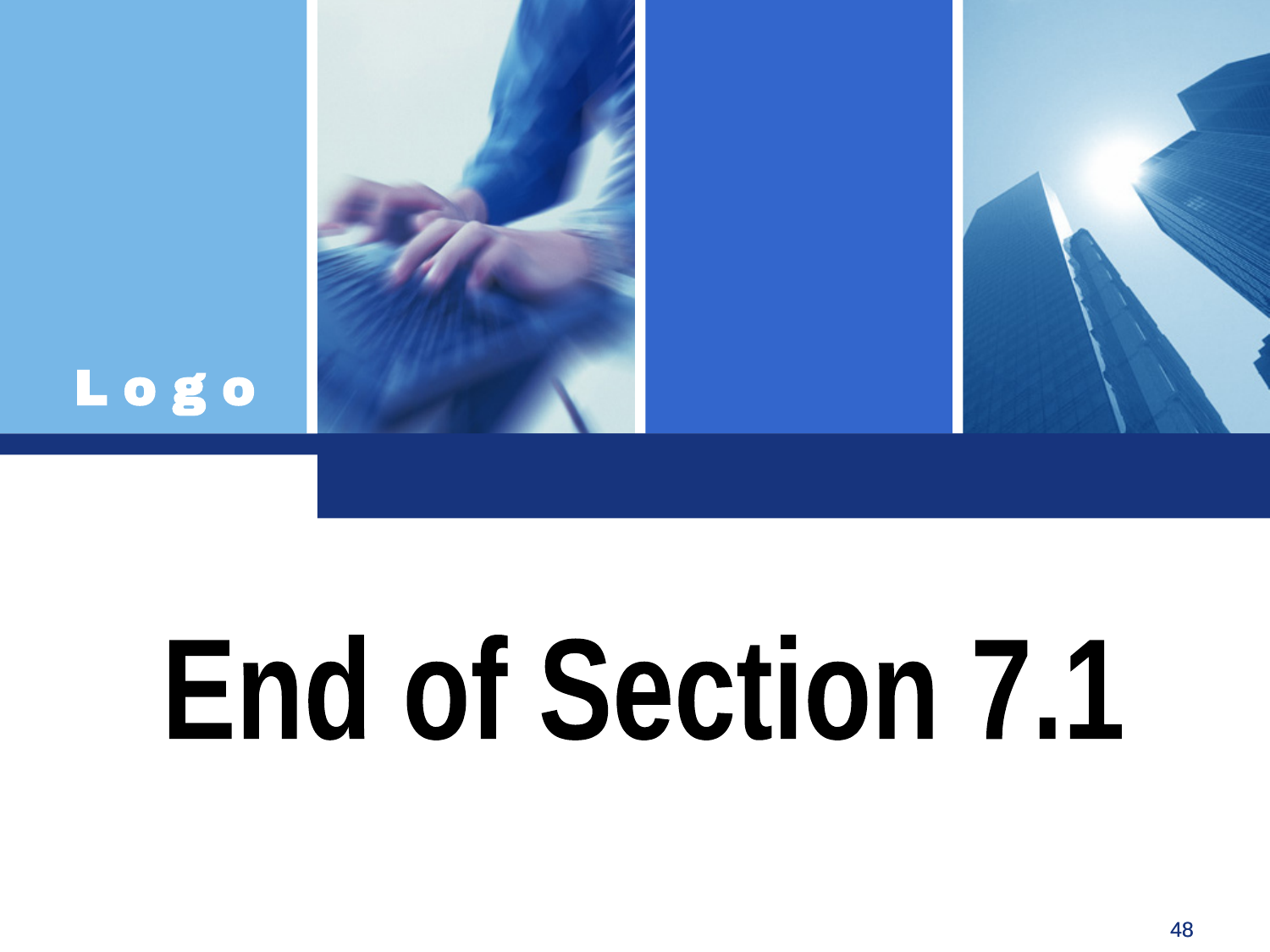

End of Section 7.1
Click to edit company slogan .
48
48